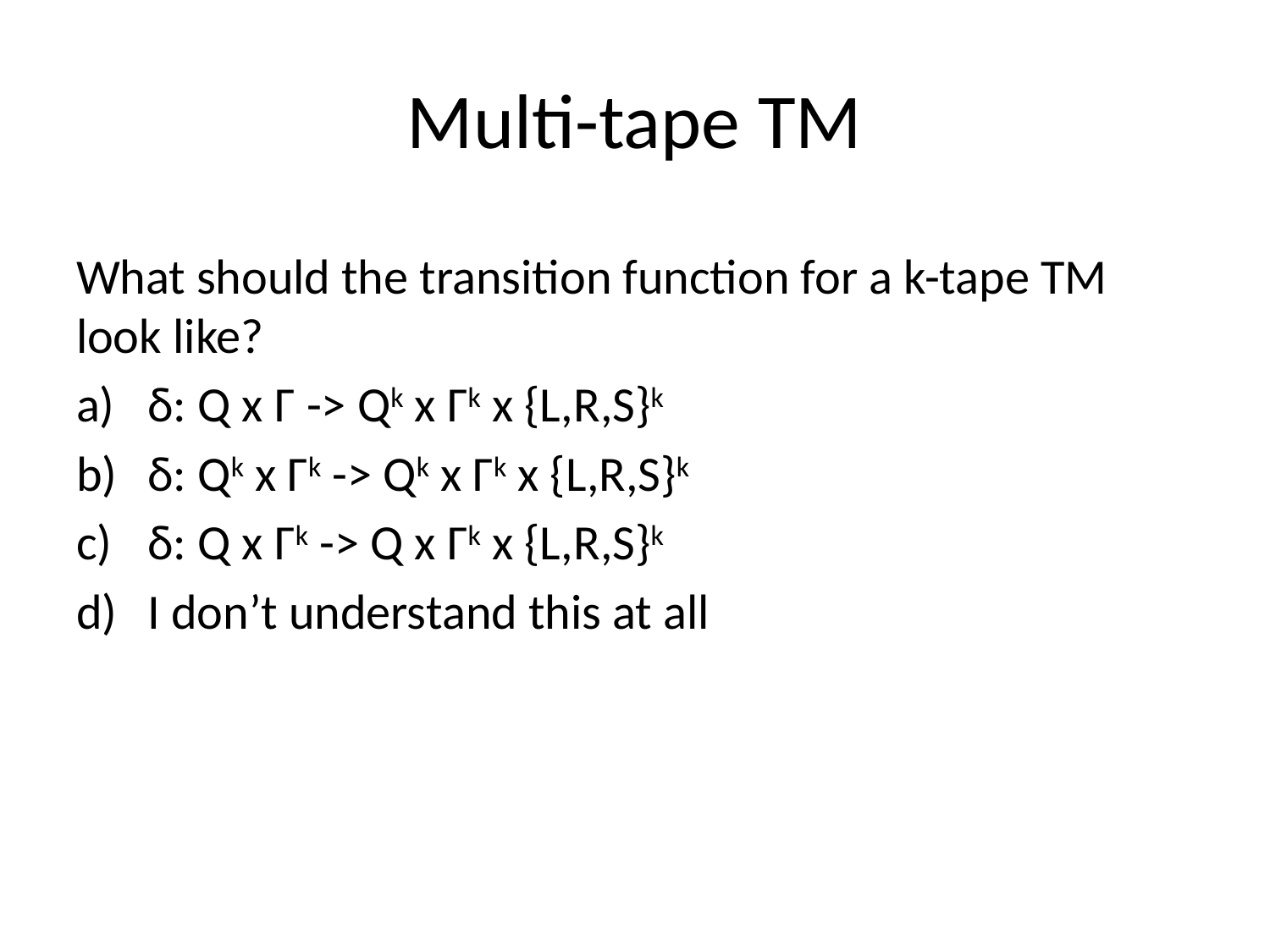

# Multi-tape TM

What should the transition function for a k-tape TM look like?
δ: Q x Γ -> Qk x Γk x {L,R,S}k
δ: Qk x Γk -> Qk x Γk x {L,R,S}k
δ: Q x Γk -> Q x Γk x {L,R,S}k
I don’t understand this at all